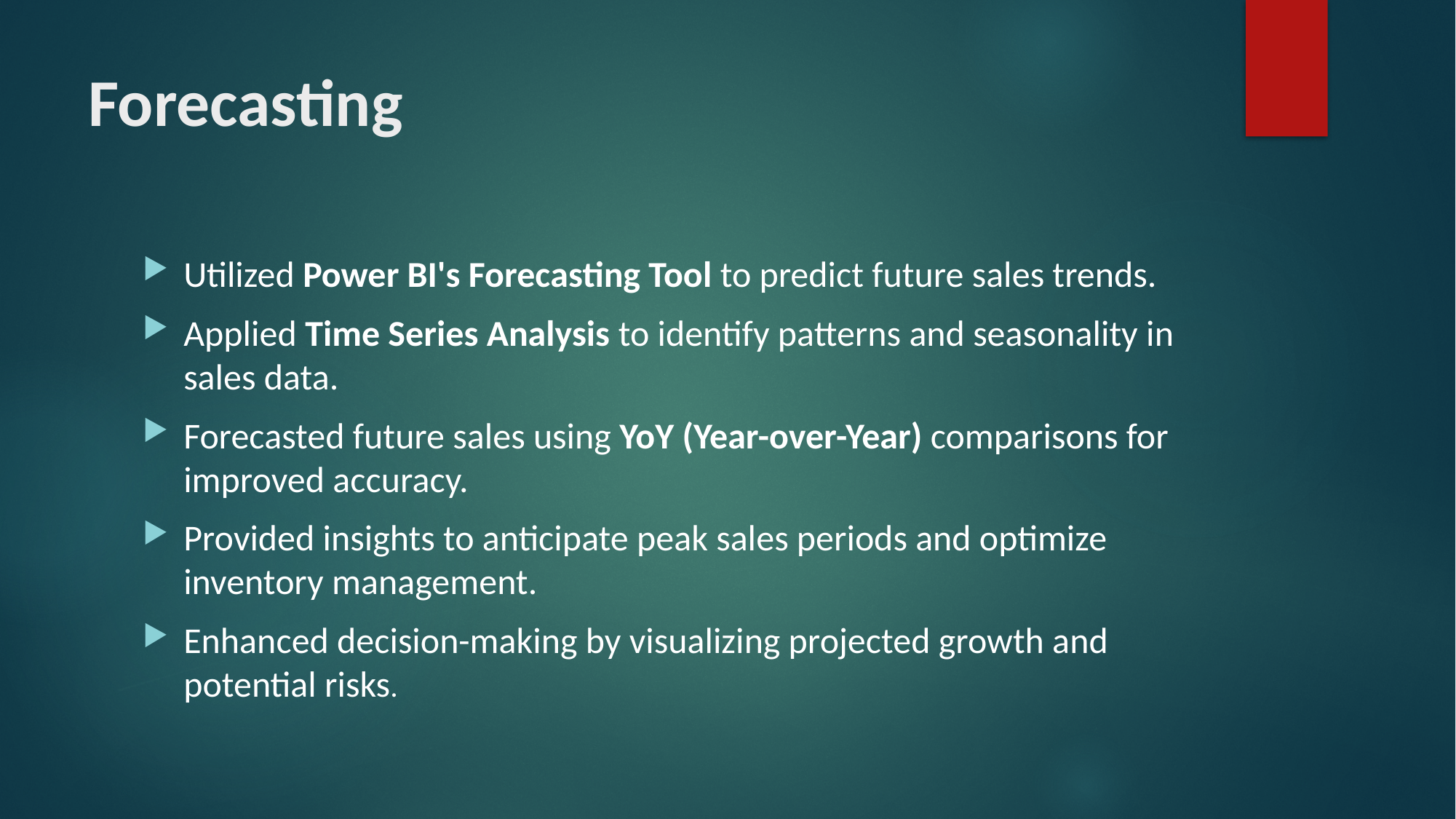

# Forecasting
Utilized Power BI's Forecasting Tool to predict future sales trends.
Applied Time Series Analysis to identify patterns and seasonality in sales data.
Forecasted future sales using YoY (Year-over-Year) comparisons for improved accuracy.
Provided insights to anticipate peak sales periods and optimize inventory management.
Enhanced decision-making by visualizing projected growth and potential risks.